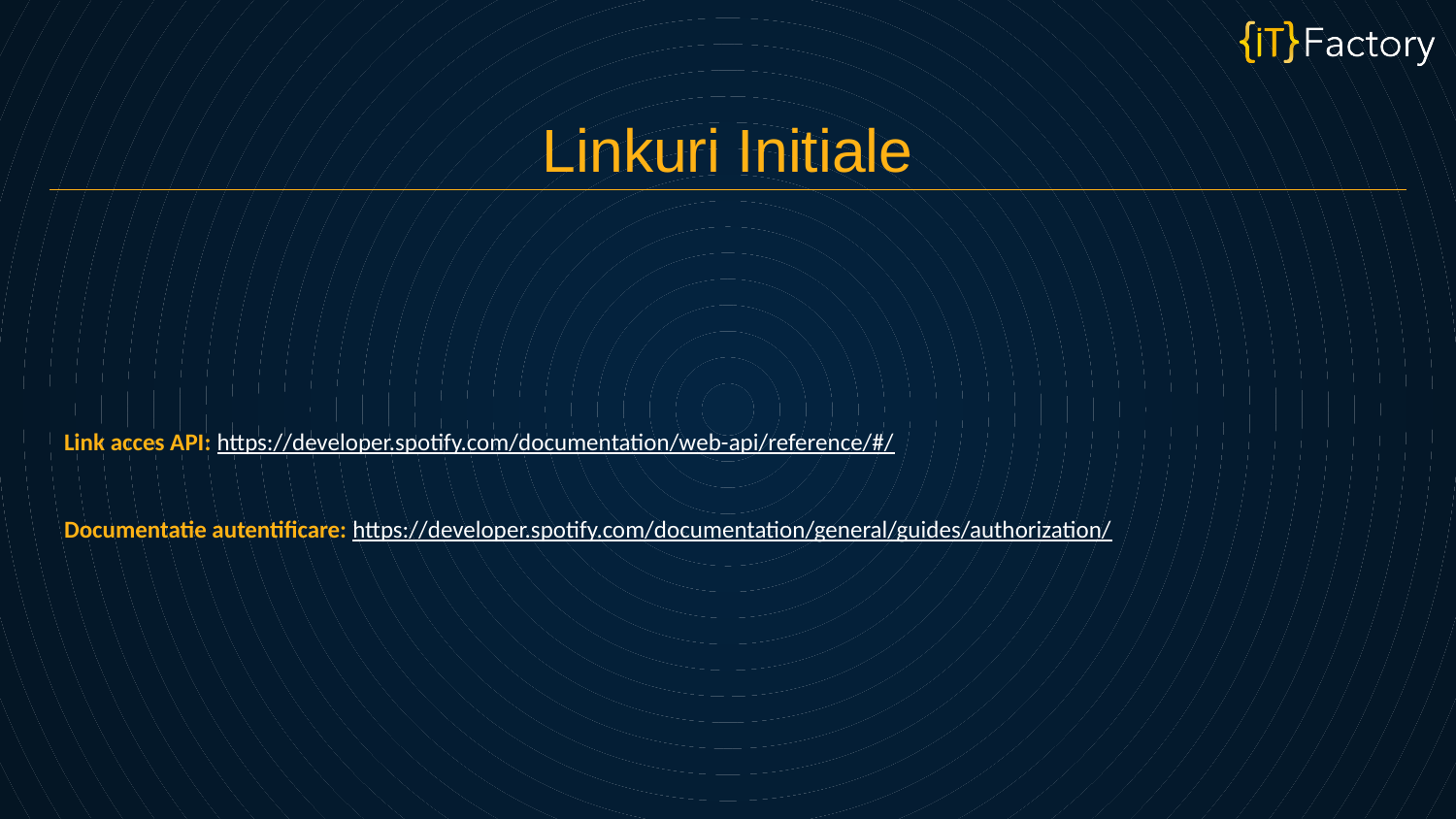

Linkuri Initiale
Link acces API: https://developer.spotify.com/documentation/web-api/reference/#/

Documentatie autentificare: https://developer.spotify.com/documentation/general/guides/authorization/